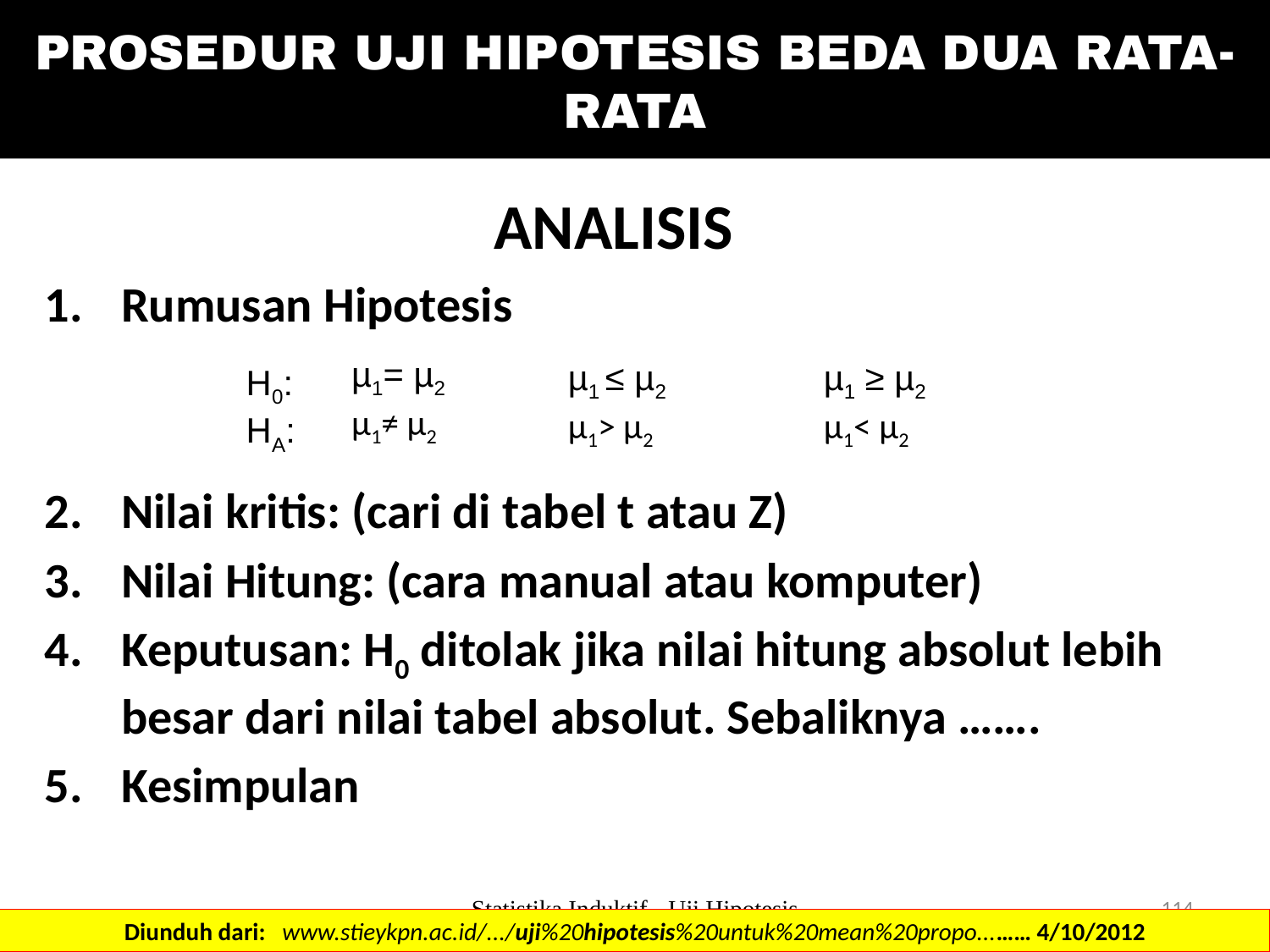

# PROSEDUR UJI HIPOTESIS BEDA DUA RATA-RATA
ANALISIS
Rumusan Hipotesis

Nilai kritis: (cari di tabel t atau Z)
Nilai Hitung: (cara manual atau komputer)
Keputusan: H0 ditolak jika nilai hitung absolut lebih besar dari nilai tabel absolut. Sebaliknya …….
Kesimpulan
µ1= µ2
µ1≠ µ2
µ1 ≤ µ2
µ1> µ2
µ1 ≥ µ2
µ1< µ2
H0:
HA:
Statistika Induktif - Uji Hipotesis
114
Diunduh dari:   www.stieykpn.ac.id/.../uji%20hipotesis%20untuk%20mean%20propo...…… 4/10/2012